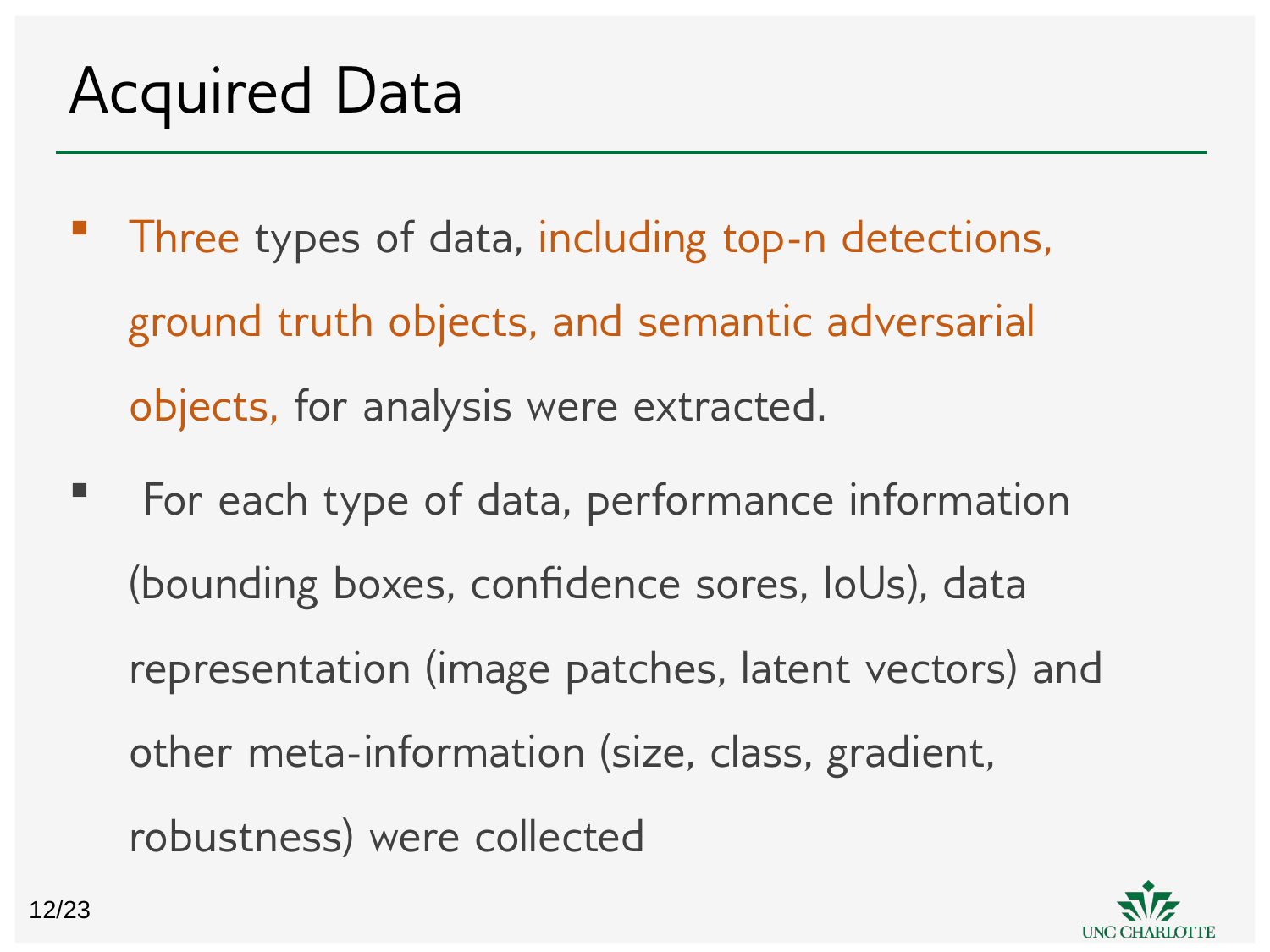

# Acquired Data
Three types of data, including top-n detections, ground truth objects, and semantic adversarial objects, for analysis were extracted.
 For each type of data, performance information (bounding boxes, confidence sores, IoUs), data representation (image patches, latent vectors) and other meta-information (size, class, gradient, robustness) were collected